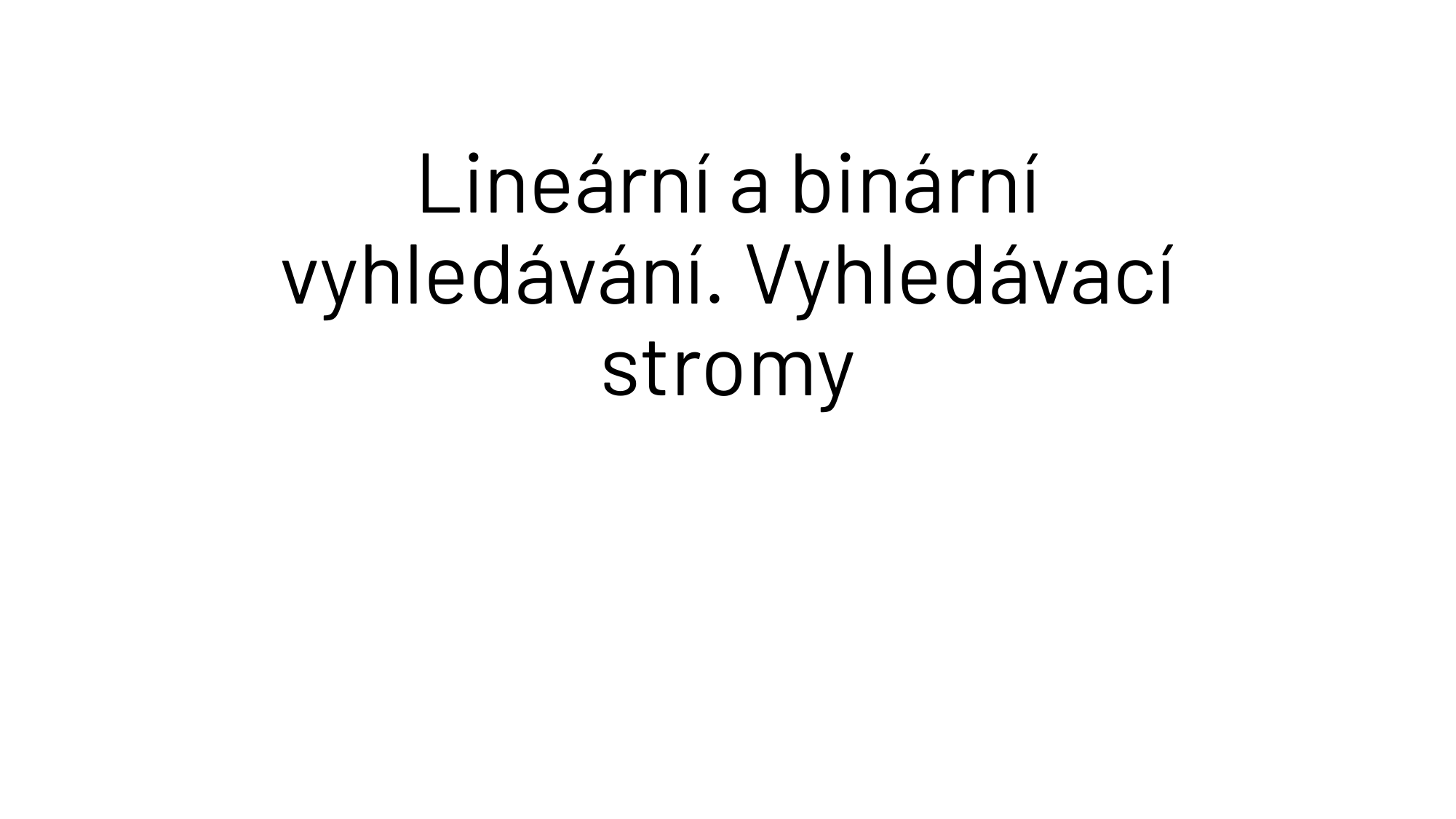

# Lineární a binární vyhledávání. Vyhledávací stromy